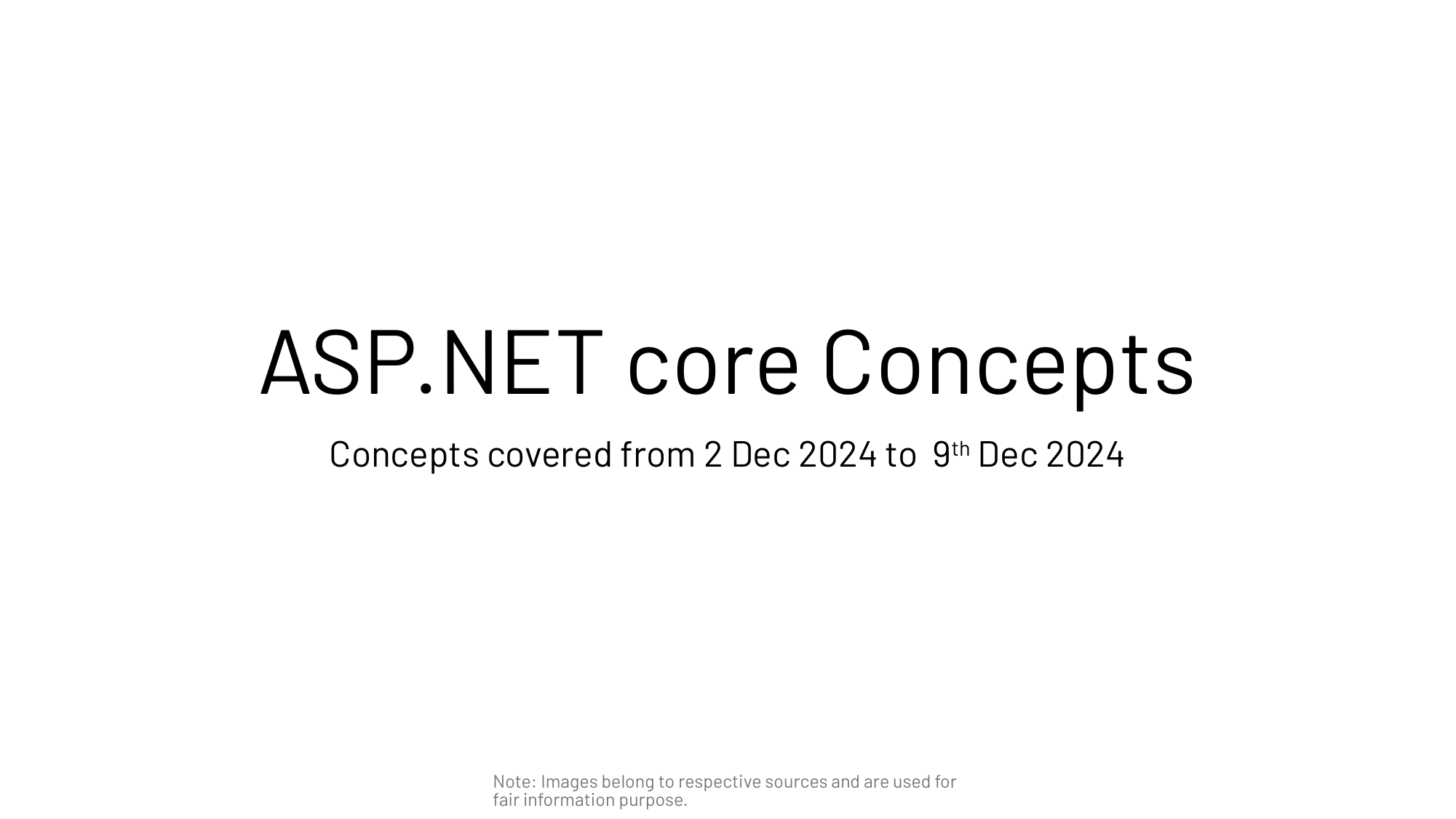

# ASP.NET core Concepts
Concepts covered from 2 Dec 2024 to  9th Dec 2024

Note: Images belong to respective sources and are used for fair information purpose.